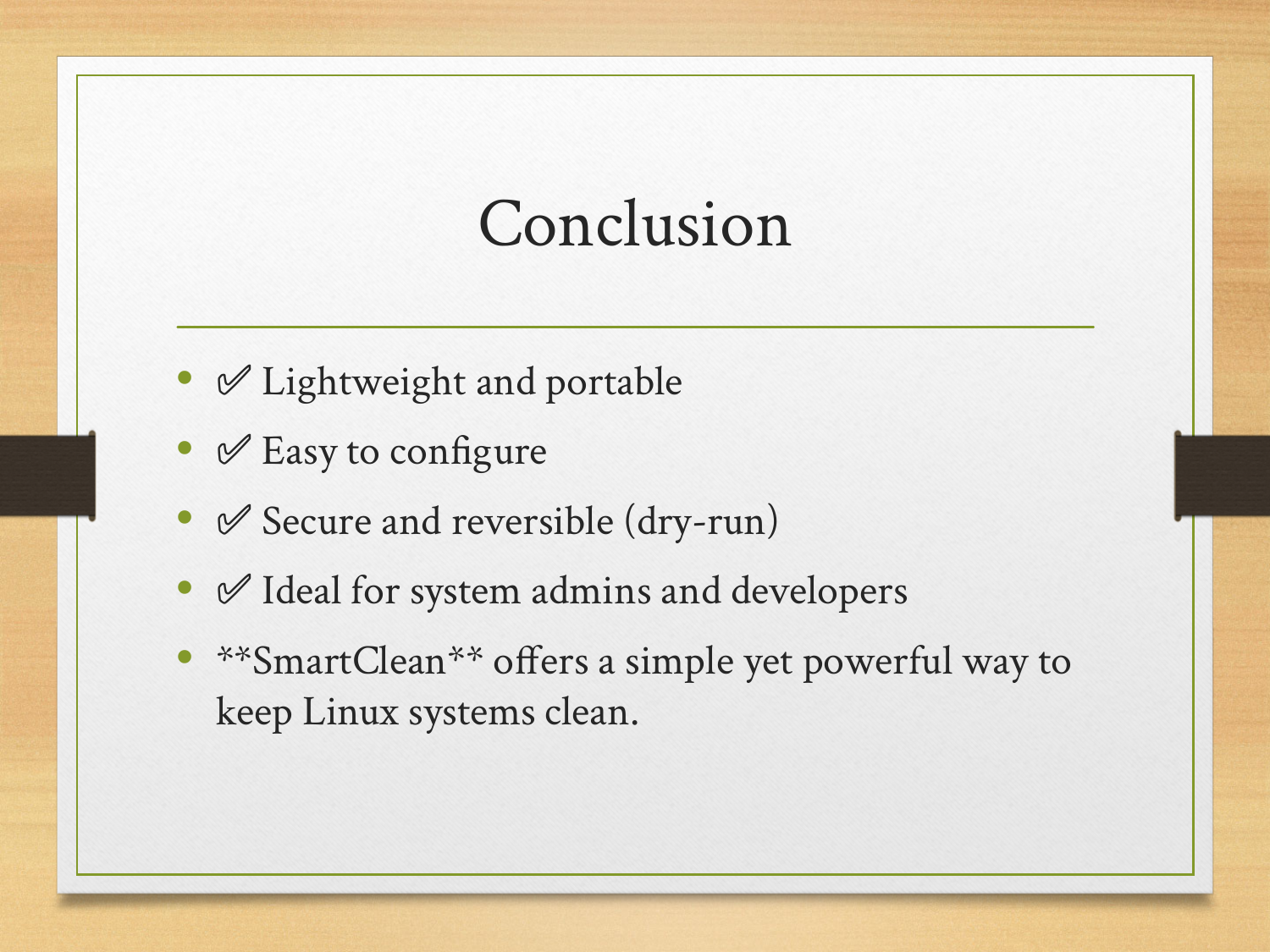

# Conclusion
✅ Lightweight and portable
✅ Easy to configure
✅ Secure and reversible (dry-run)
✅ Ideal for system admins and developers
**SmartClean** offers a simple yet powerful way to keep Linux systems clean.